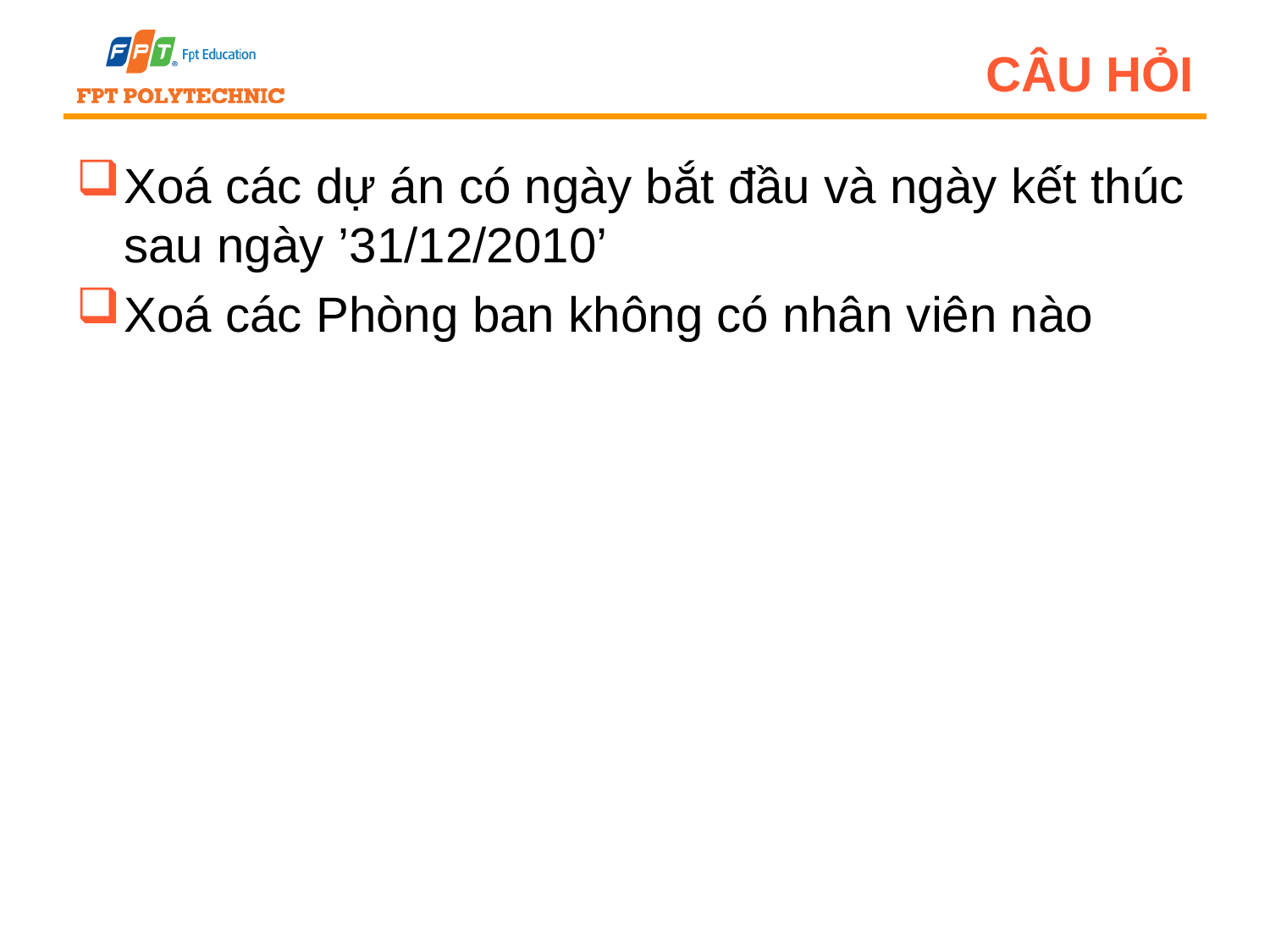

# CÂU HỎI
Xoá các dự án có ngày bắt đầu và ngày kết thúc sau ngày ’31/12/2010’
Xoá các Phòng ban không có nhân viên nào